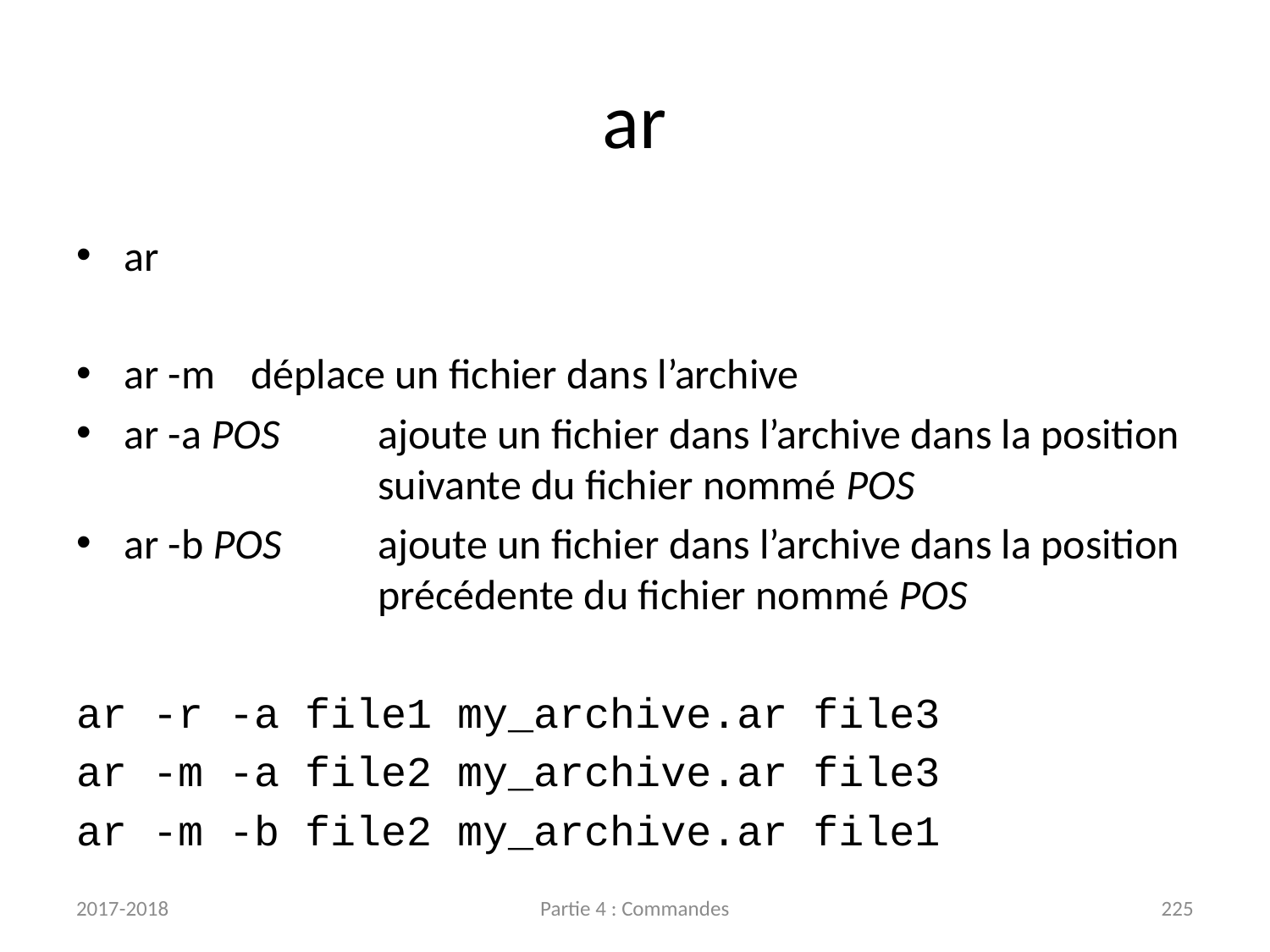

# ar
ar

ar -m	déplace un fichier dans l’archive
ar -a POS	ajoute un fichier dans l’archive dans la position
		suivante du fichier nommé POS
ar -b POS	ajoute un fichier dans l’archive dans la position
		précédente du fichier nommé POS

ar -r -a file1 my_archive.ar file3
ar -m -a file2 my_archive.ar file3
ar -m -b file2 my_archive.ar file1
2017-2018
Partie 4 : Commandes
225